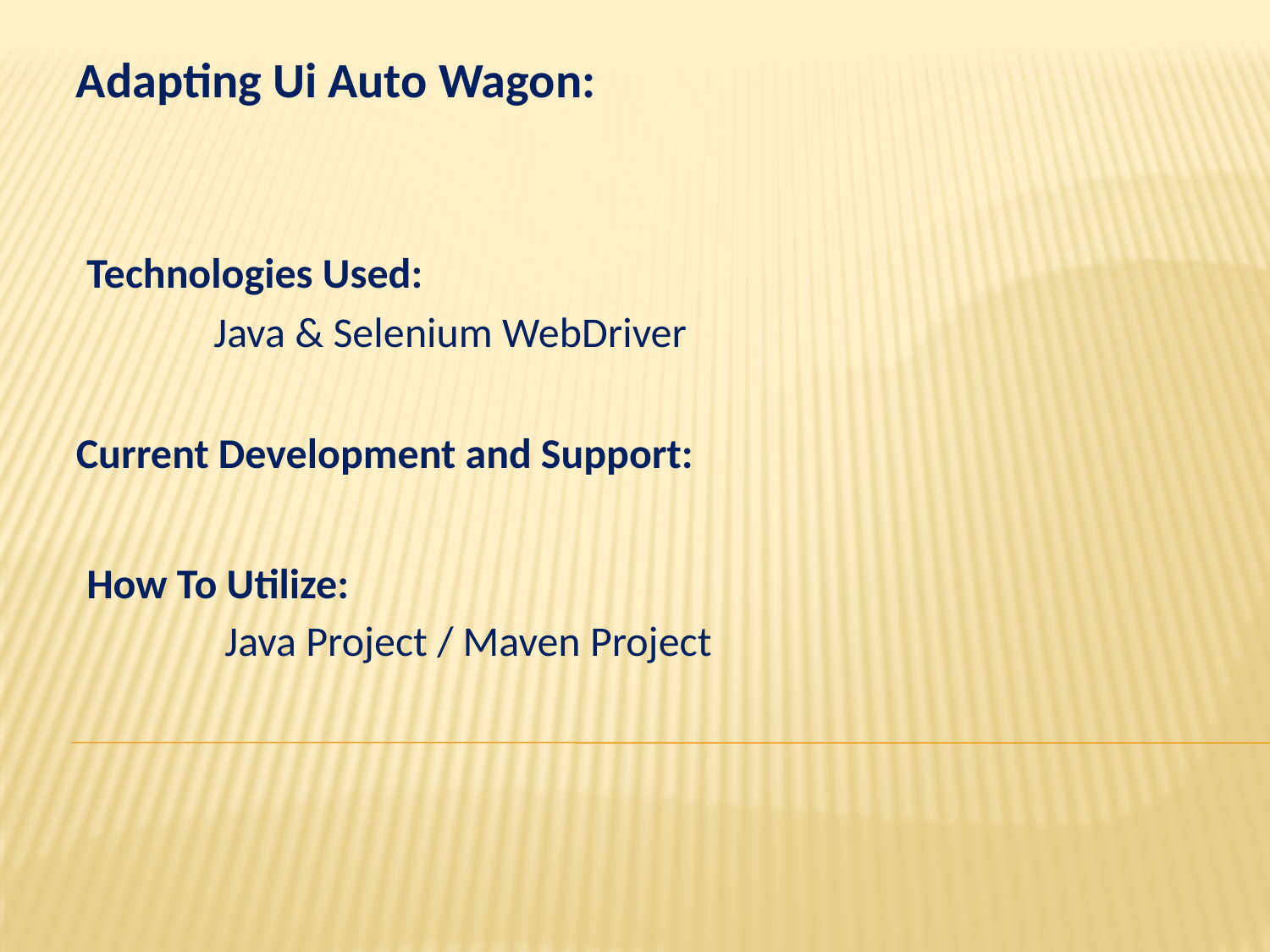

Adapting Ui Auto Wagon:

Technologies Used:
	Java & Selenium WebDriver
Current Development and Support:
How To Utilize:
	 Java Project / Maven Project